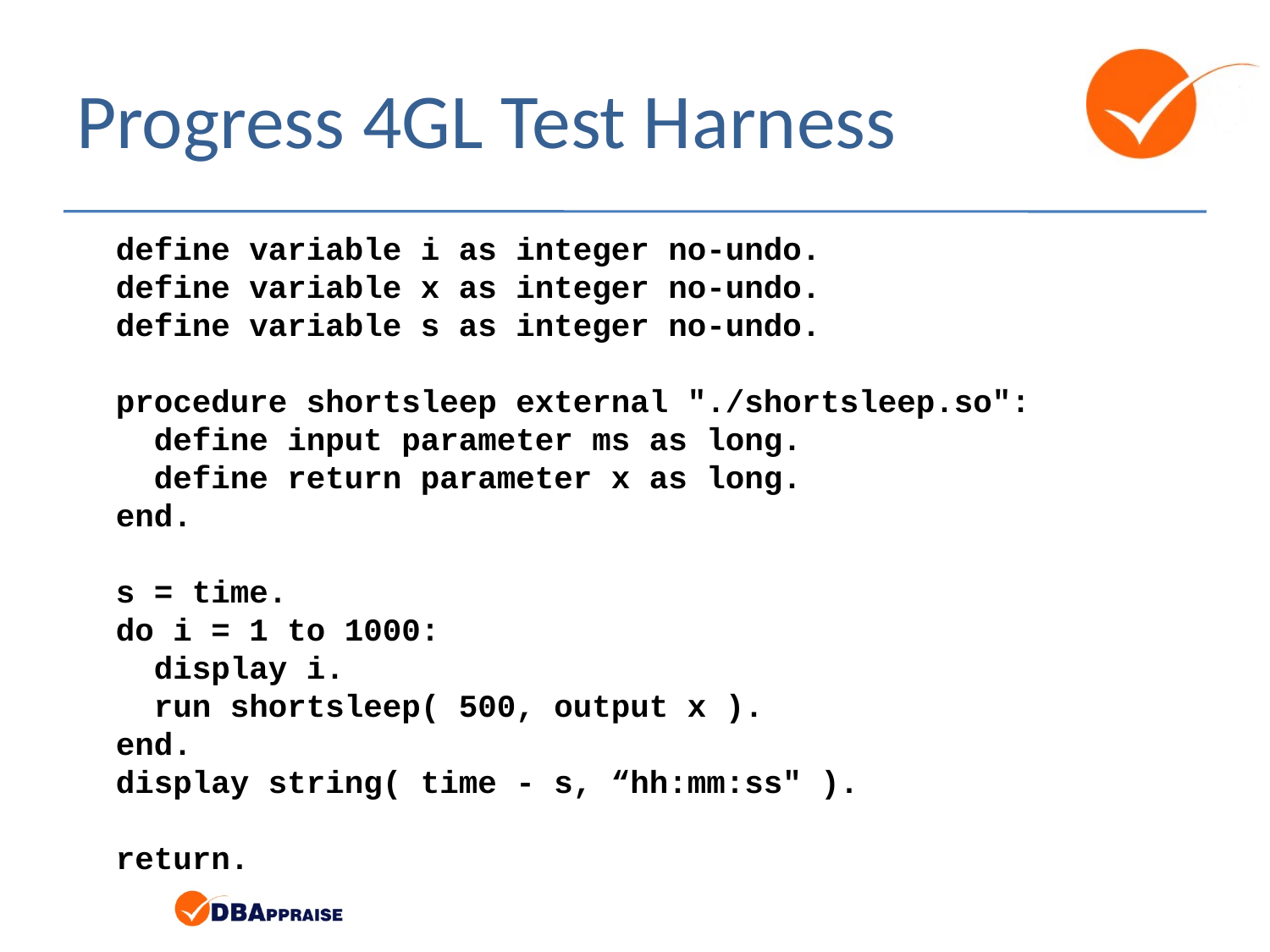

# Progress 4GL Test Harness
define variable i as integer no-undo.
define variable x as integer no-undo.
define variable s as integer no-undo.

procedure shortsleep external "./shortsleep.so":
  define input parameter ms as long.
  define return parameter x as long.
end.

s = time.
do i = 1 to 1000:
  display i.
  run shortsleep( 500, output x ).
end.
display string( time - s, “hh:mm:ss" ).

return.